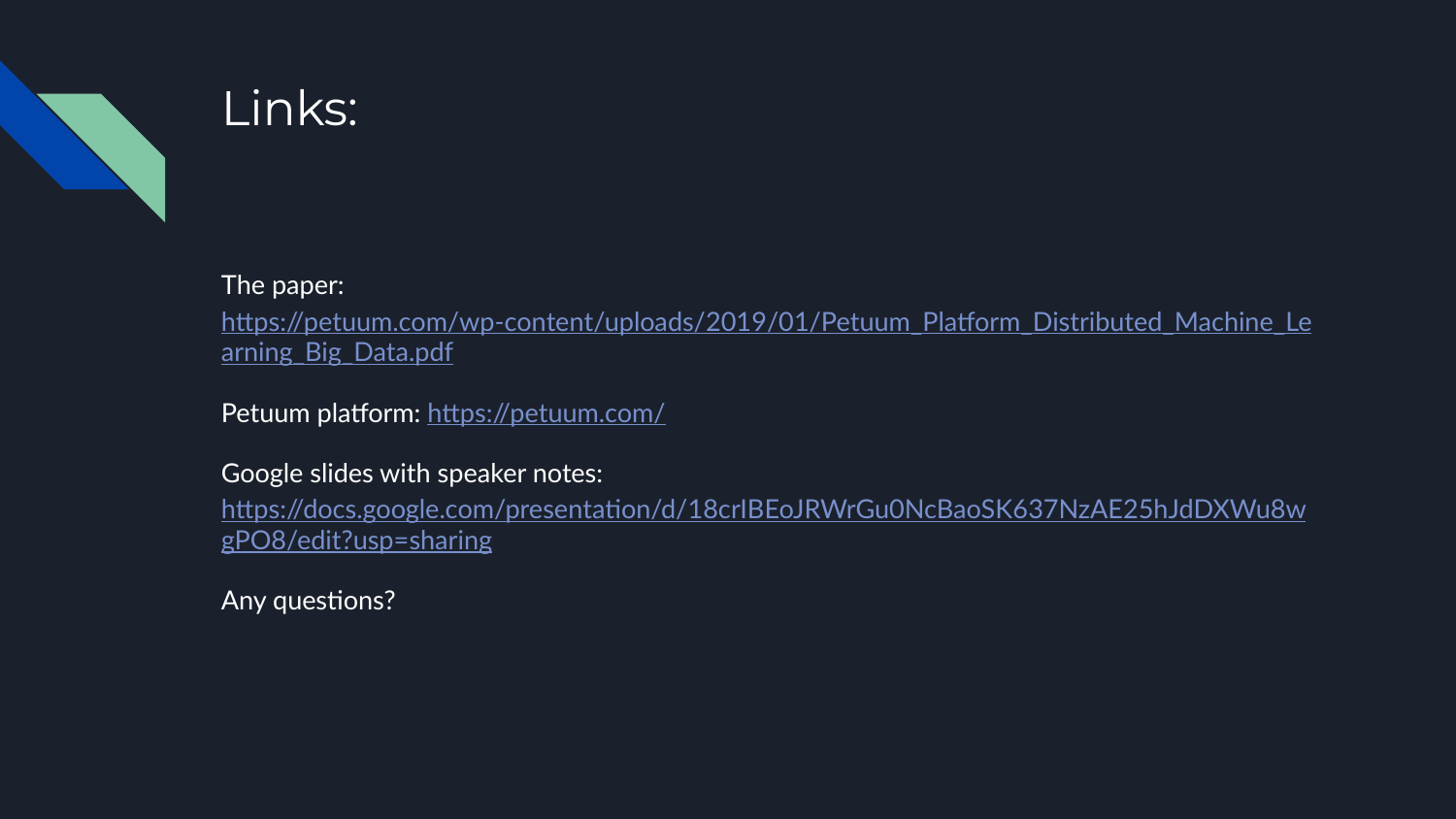

# Links:
The paper: https://petuum.com/wp-content/uploads/2019/01/Petuum_Platform_Distributed_Machine_Learning_Big_Data.pdf
Petuum platform: https://petuum.com/
Google slides with speaker notes: https://docs.google.com/presentation/d/18crIBEoJRWrGu0NcBaoSK637NzAE25hJdDXWu8wgPO8/edit?usp=sharing
Any questions?